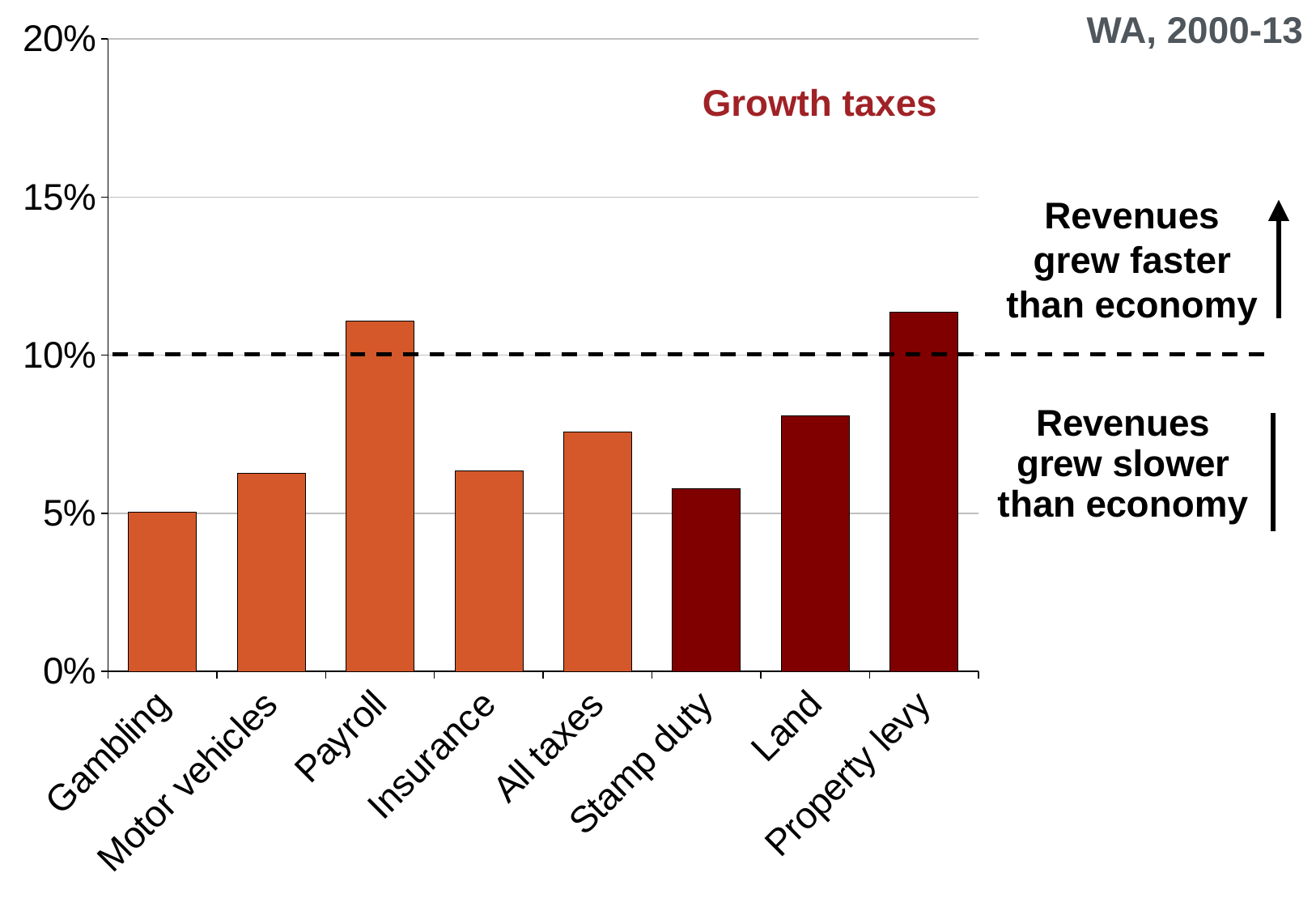

### Chart

| Category |  |
|---|---|
| Gambling | 0.05046459980356688 |
| Motor vehicles | 0.06277557852405971 |
| Payroll | 0.11082689216113842 |
| Insurance | 0.06347339323173964 |
| All taxes | 0.07584127869890595 |
| Stamp duty | 0.0579562649232779 |
| Land | 0.08092944363726369 |
| Property levy | 0.11356463609822393 |
WA, 2000-13
Growth taxes
Revenues grew faster than economy